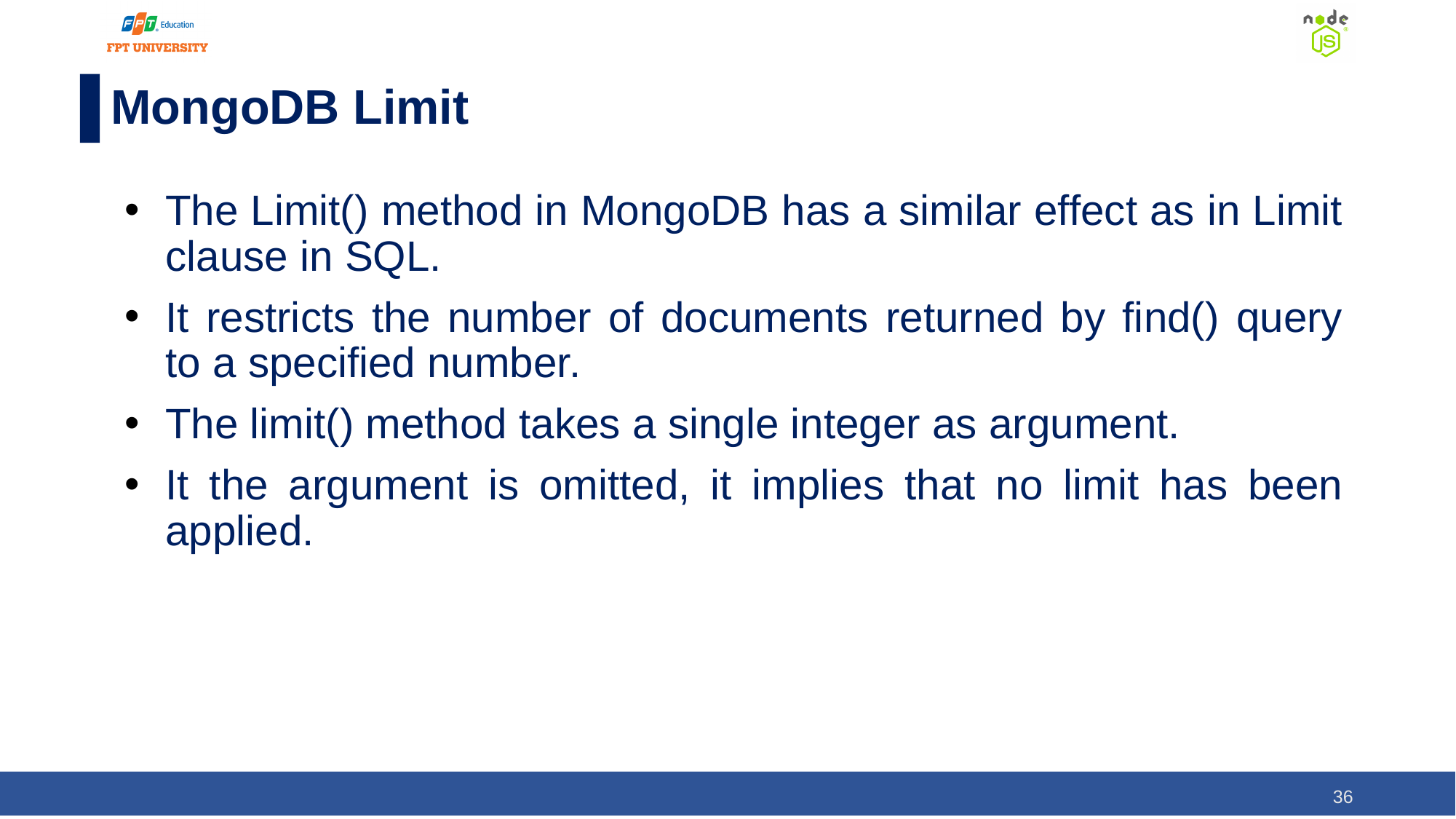

# MongoDB Limit
The Limit() method in MongoDB has a similar effect as in Limit clause in SQL.
It restricts the number of documents returned by find() query to a specified number.
The limit() method takes a single integer as argument.
It the argument is omitted, it implies that no limit has been applied.
36